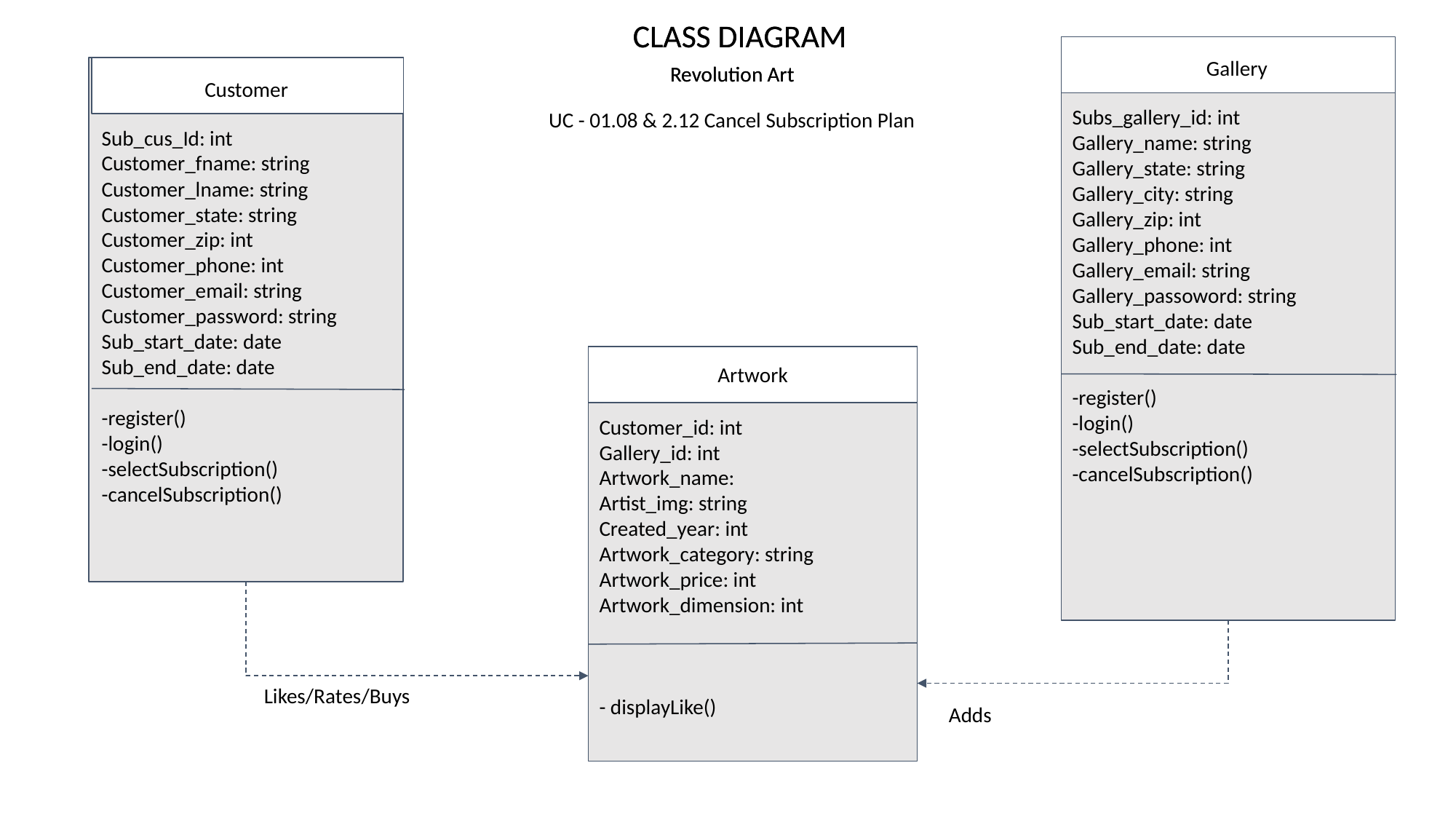

CLASS DIAGRAM
CLASS DIAGRAM

Gallery
Revolution Art
Revolution Art

Customer

Subs_gallery_id: int
Gallery_name: string
Gallery_state: string
Gallery_city: string
Gallery_zip: int
Gallery_phone: int
Gallery_email: string
Gallery_passoword: string
Sub_start_date: date
Sub_end_date: date

-register()
-login()
-selectSubscription()
-cancelSubscription()

UC - 01.08 & 2.12 Cancel Subscription Plan
Sub_cus_Id: int
Customer_fname: string
Customer_lname: string
Customer_state: string
Customer_zip: int
Customer_phone: int
Customer_email: string
Customer_password: string
Sub_start_date: date
Sub_end_date: date

-register()
-login()
-selectSubscription()
-cancelSubscription()

Artwork
Customer_id: int
Gallery_id: int
Artwork_name:
Artist_img: string
Created_year: int
Artwork_category: string
Artwork_price: int
Artwork_dimension: int

- displayLike()

Likes/Rates/Buys
Adds